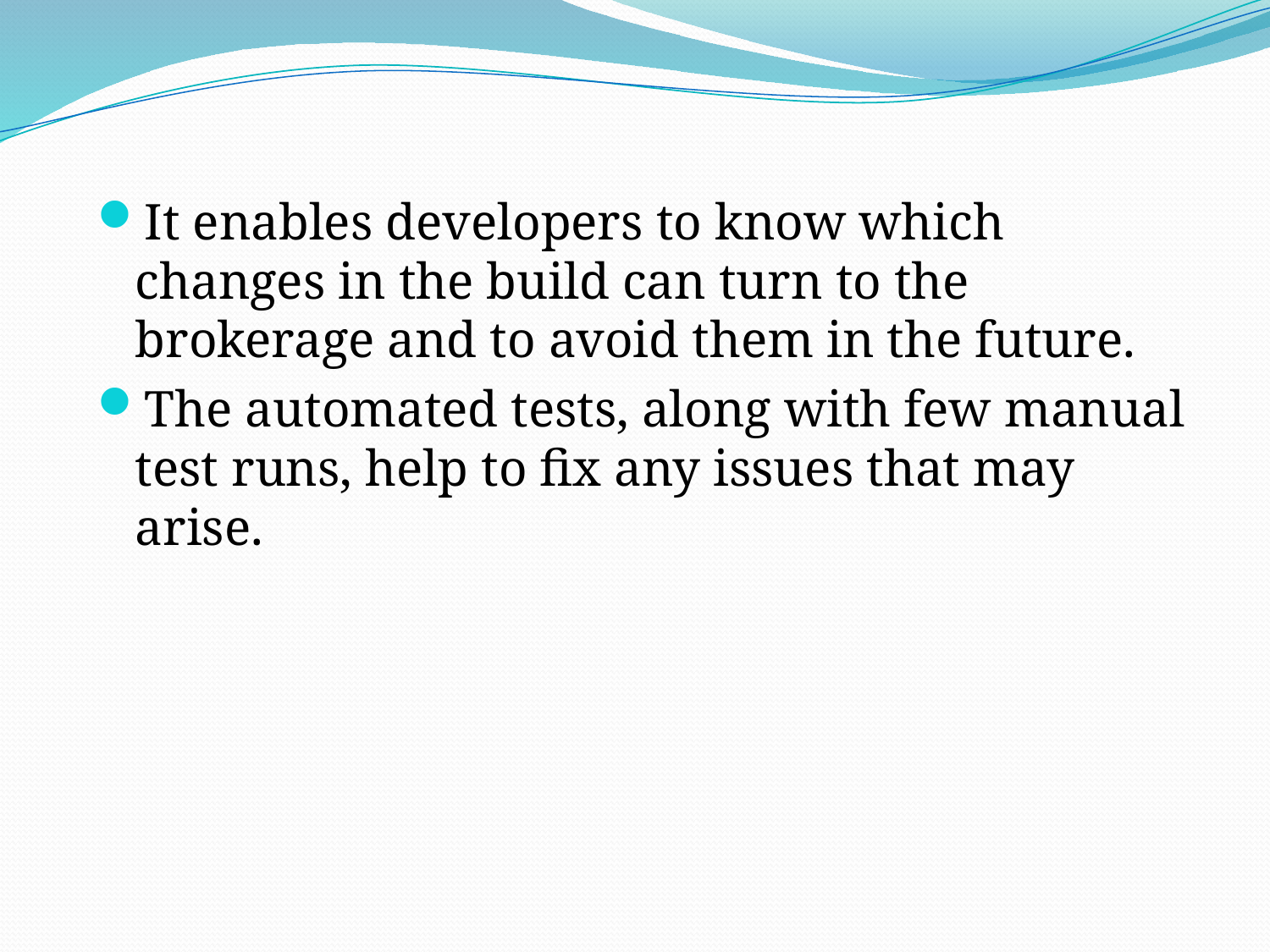

It enables developers to know which changes in the build can turn to the brokerage and to avoid them in the future.
The automated tests, along with few manual test runs, help to fix any issues that may arise.